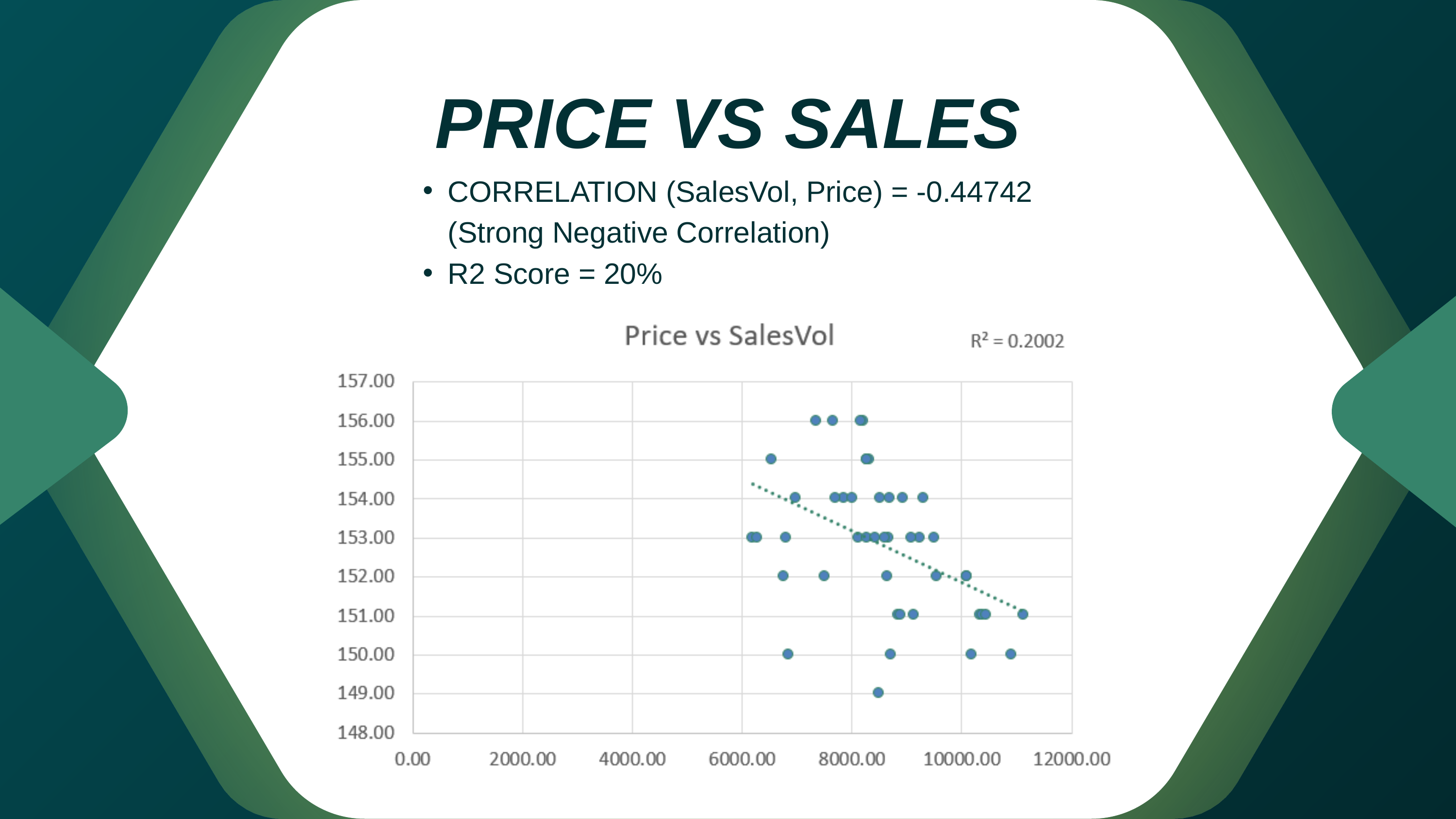

PRICE VS SALES
CORRELATION (SalesVol, Price) = -0.44742 (Strong Negative Correlation)
R2 Score = 20%